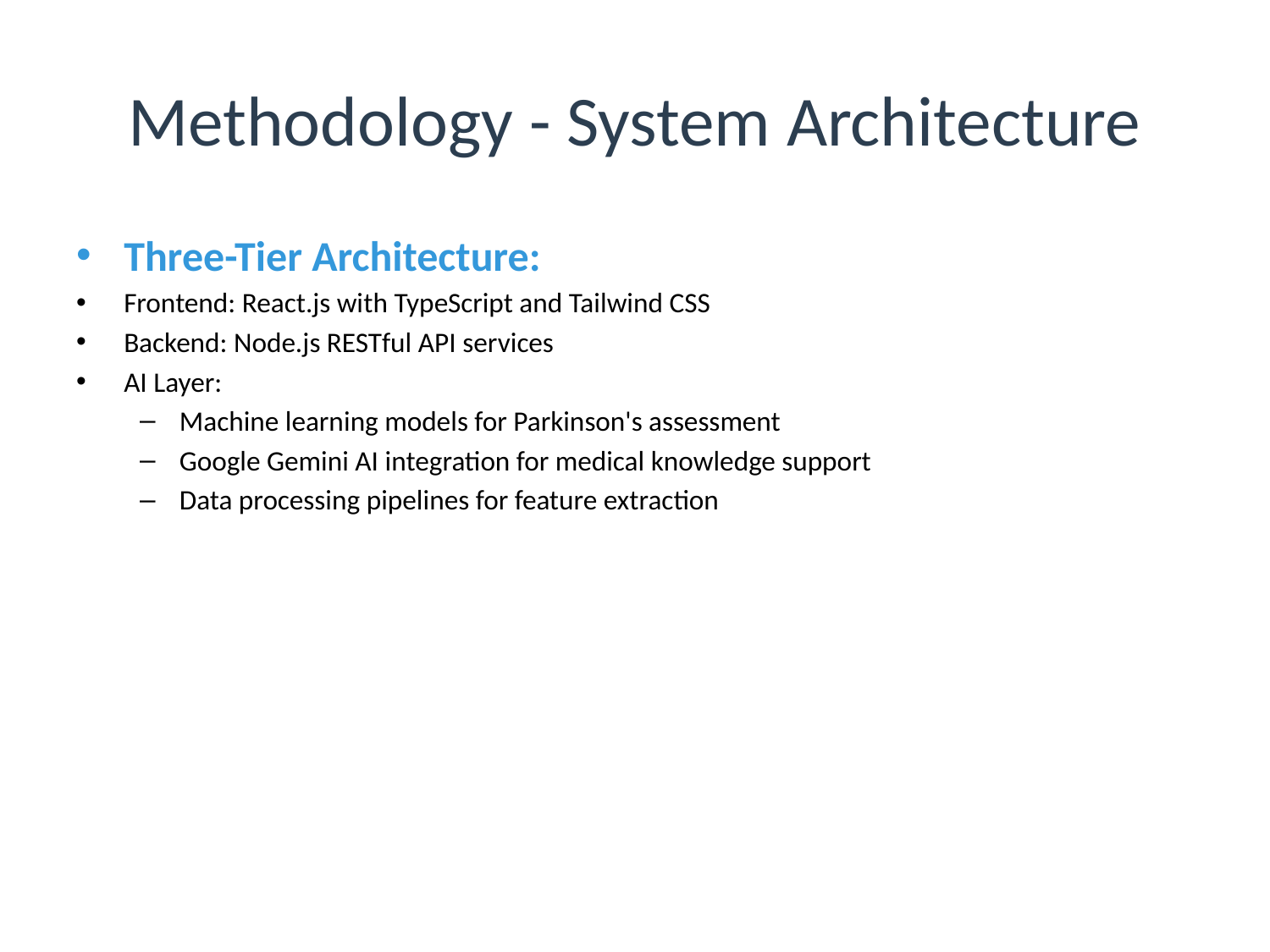

# Methodology - System Architecture
Three-Tier Architecture:
Frontend: React.js with TypeScript and Tailwind CSS
Backend: Node.js RESTful API services
AI Layer:
Machine learning models for Parkinson's assessment
Google Gemini AI integration for medical knowledge support
Data processing pipelines for feature extraction